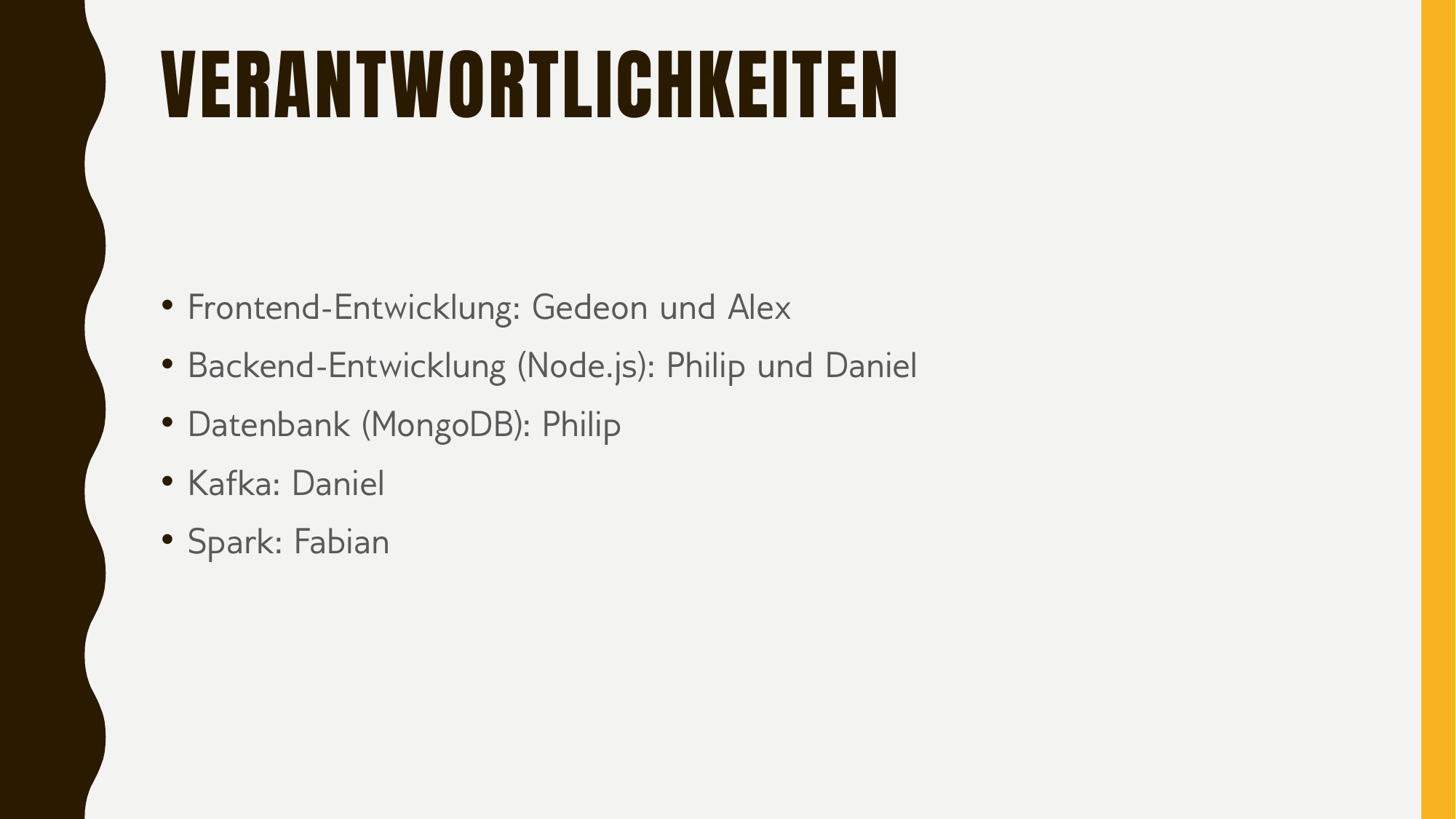

# Verantwortlichkeiten
Frontend-Entwicklung: Gedeon und Alex
Backend-Entwicklung (Node.js): Philip und Daniel
Datenbank (MongoDB): Philip
Kafka: Daniel
Spark: Fabian